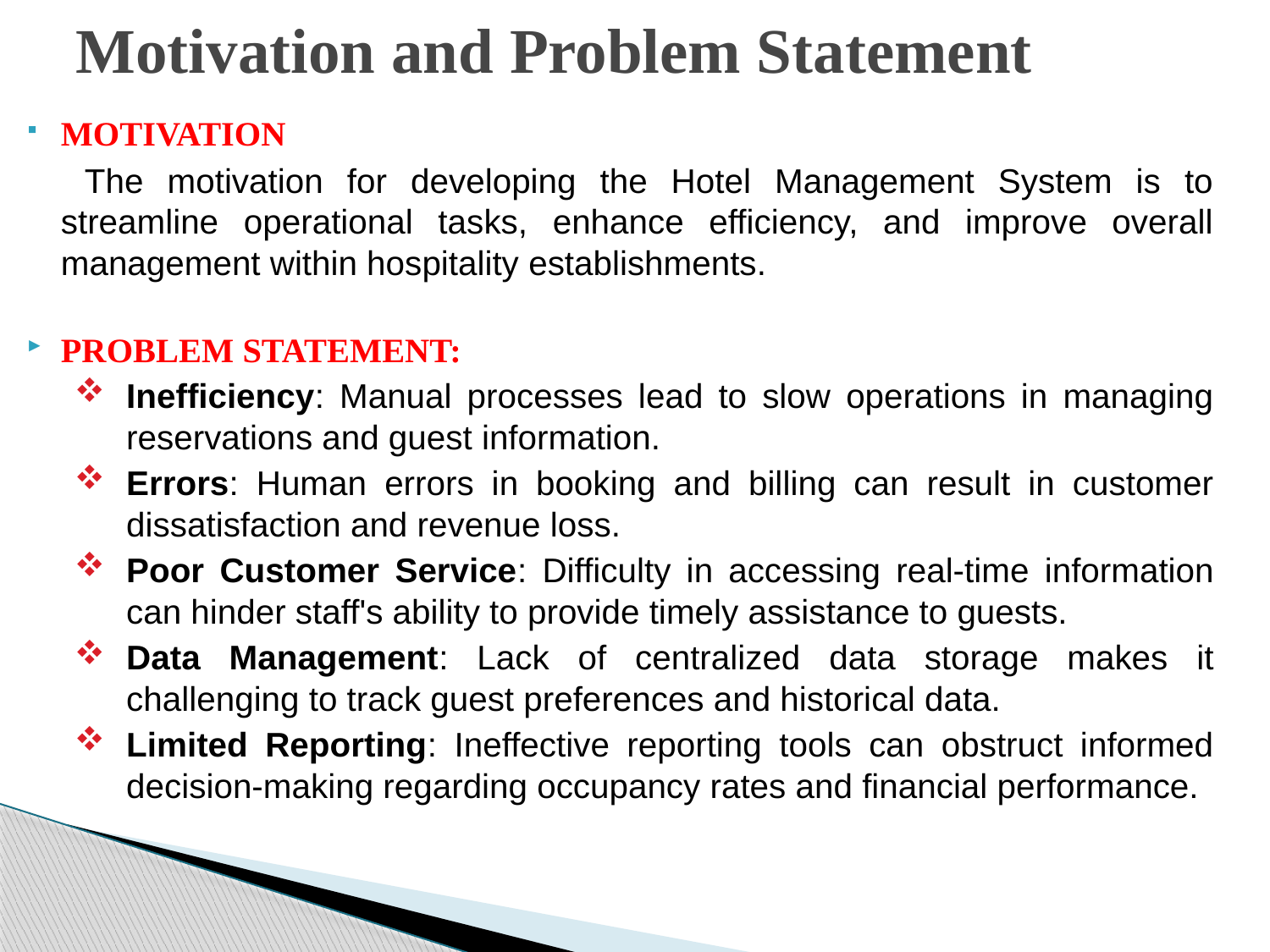

# Motivation and Problem Statement
MOTIVATION
		 The motivation for developing the Hotel Management System is to streamline operational tasks, enhance efficiency, and improve overall management within hospitality establishments.

PROBLEM STATEMENT:
Inefficiency: Manual processes lead to slow operations in managing reservations and guest information.
Errors: Human errors in booking and billing can result in customer dissatisfaction and revenue loss.
Poor Customer Service: Difficulty in accessing real-time information can hinder staff's ability to provide timely assistance to guests.
Data Management: Lack of centralized data storage makes it challenging to track guest preferences and historical data.
Limited Reporting: Ineffective reporting tools can obstruct informed decision-making regarding occupancy rates and financial performance.